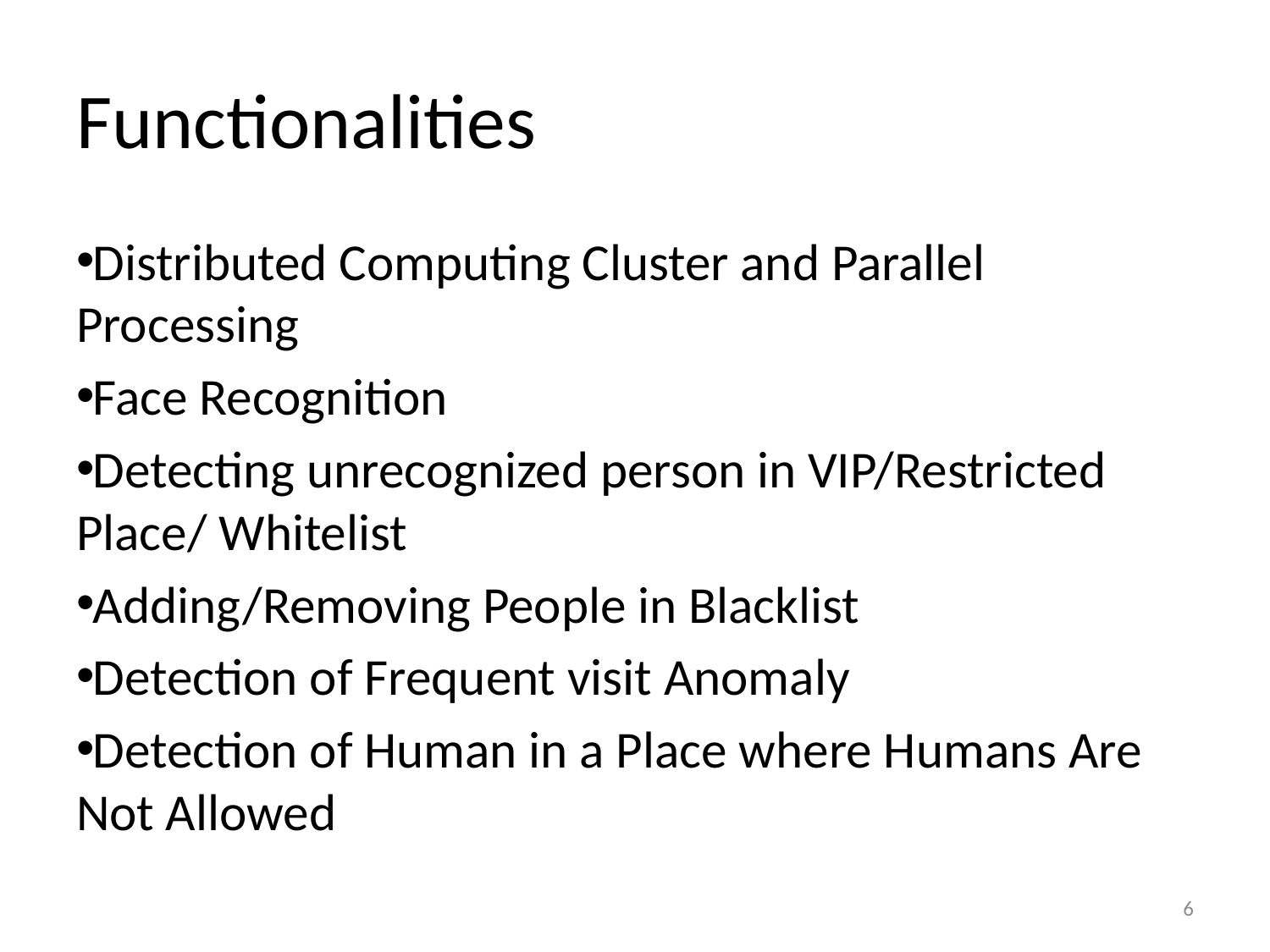

# Functionalities
Distributed Computing Cluster and Parallel Processing
Face Recognition
Detecting unrecognized person in VIP/Restricted Place/ Whitelist
Adding/Removing People in Blacklist
Detection of Frequent visit Anomaly
Detection of Human in a Place where Humans Are Not Allowed
6